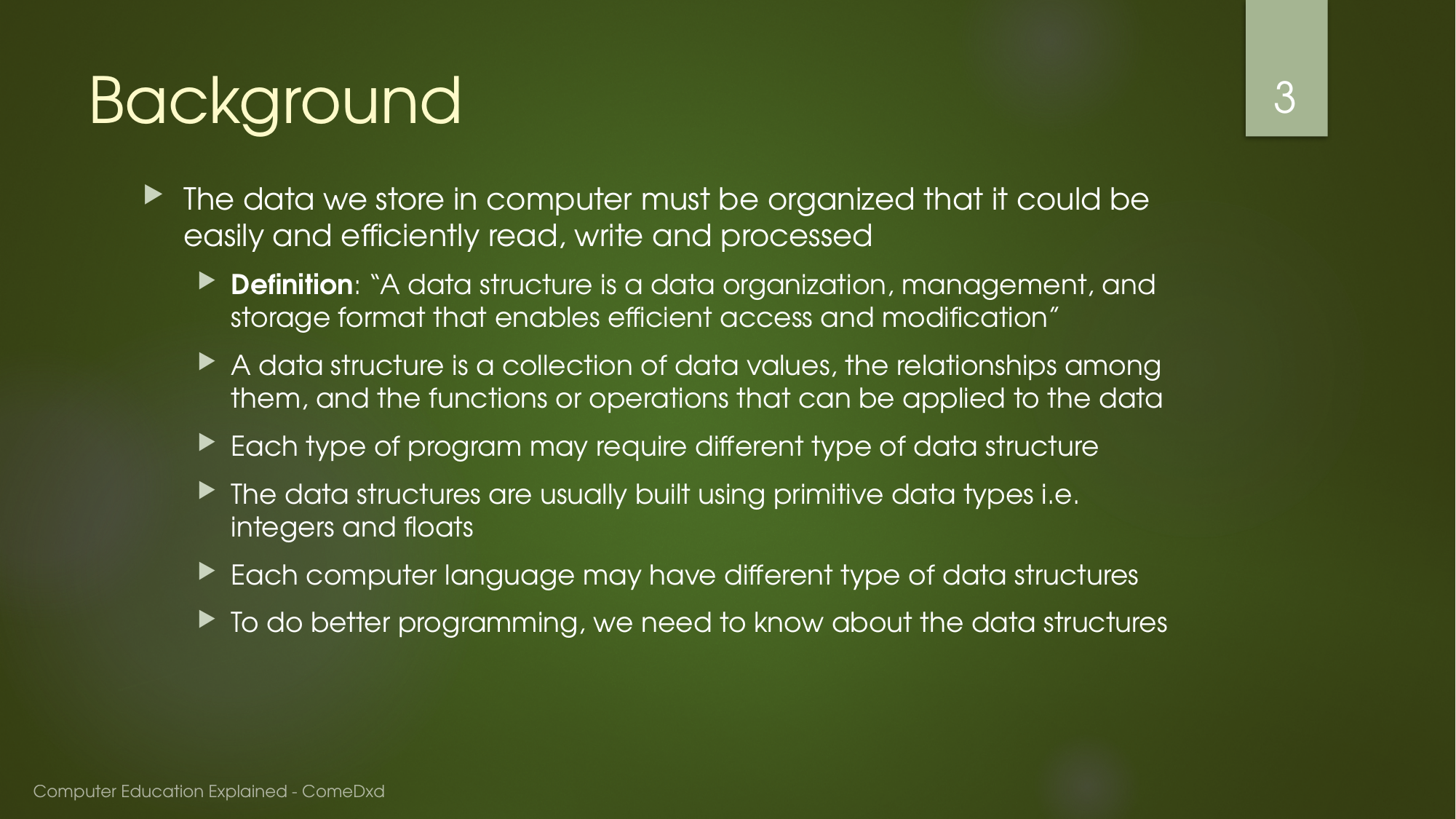

3
# Background
The data we store in computer must be organized that it could be easily and efficiently read, write and processed
Definition: “A data structure is a data organization, management, and storage format that enables efficient access and modification”
A data structure is a collection of data values, the relationships among them, and the functions or operations that can be applied to the data
Each type of program may require different type of data structure
The data structures are usually built using primitive data types i.e. integers and floats
Each computer language may have different type of data structures
To do better programming, we need to know about the data structures
Computer Education Explained - ComeDxd